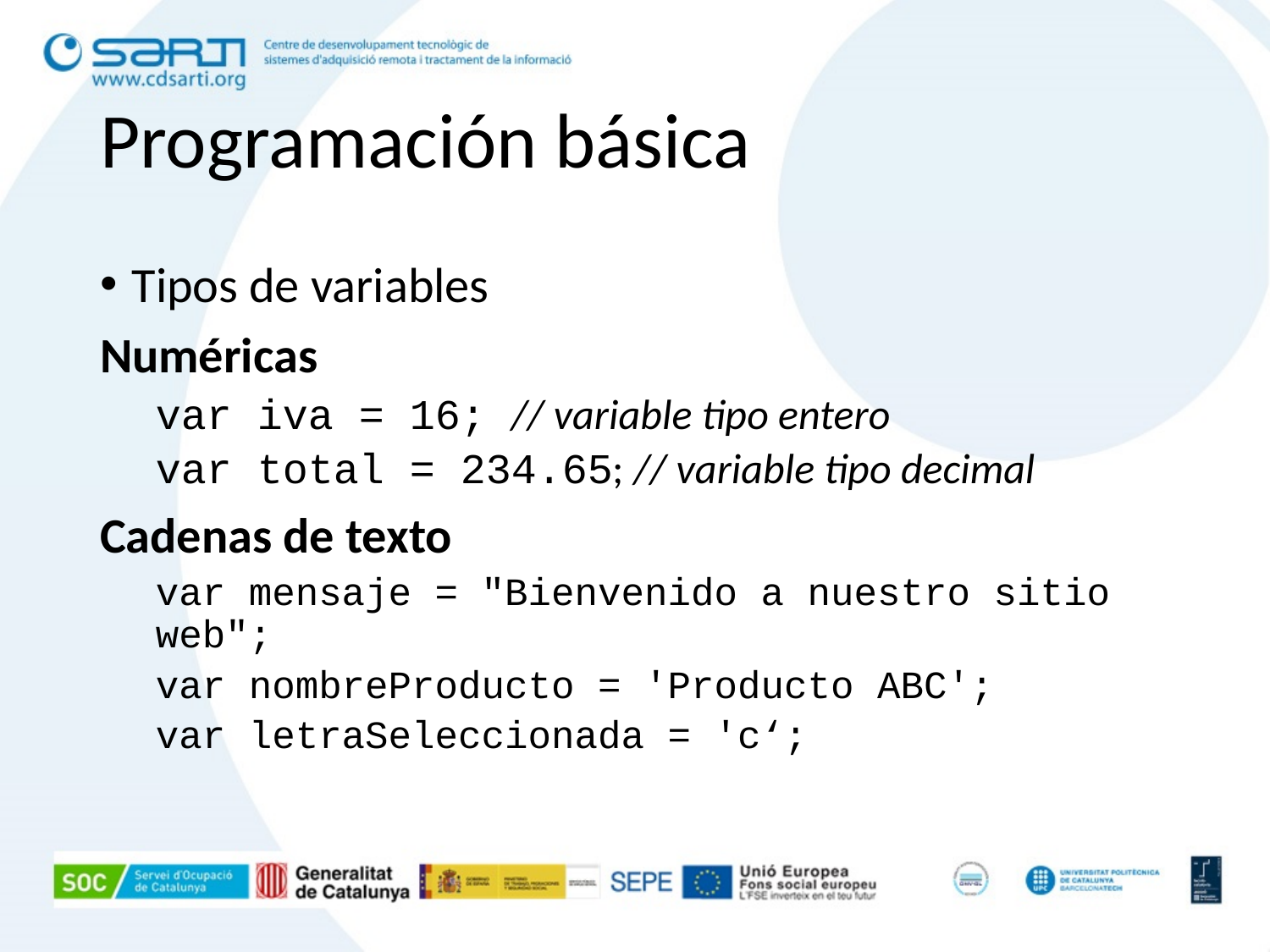

# Programación básica

Tipos de variables
Numéricas
var iva = 16; // variable tipo entero
var total = 234.65; // variable tipo decimal
Cadenas de texto
var mensaje = "Bienvenido a nuestro sitio web";
var nombreProducto = 'Producto ABC';
var letraSeleccionada = 'c‘;